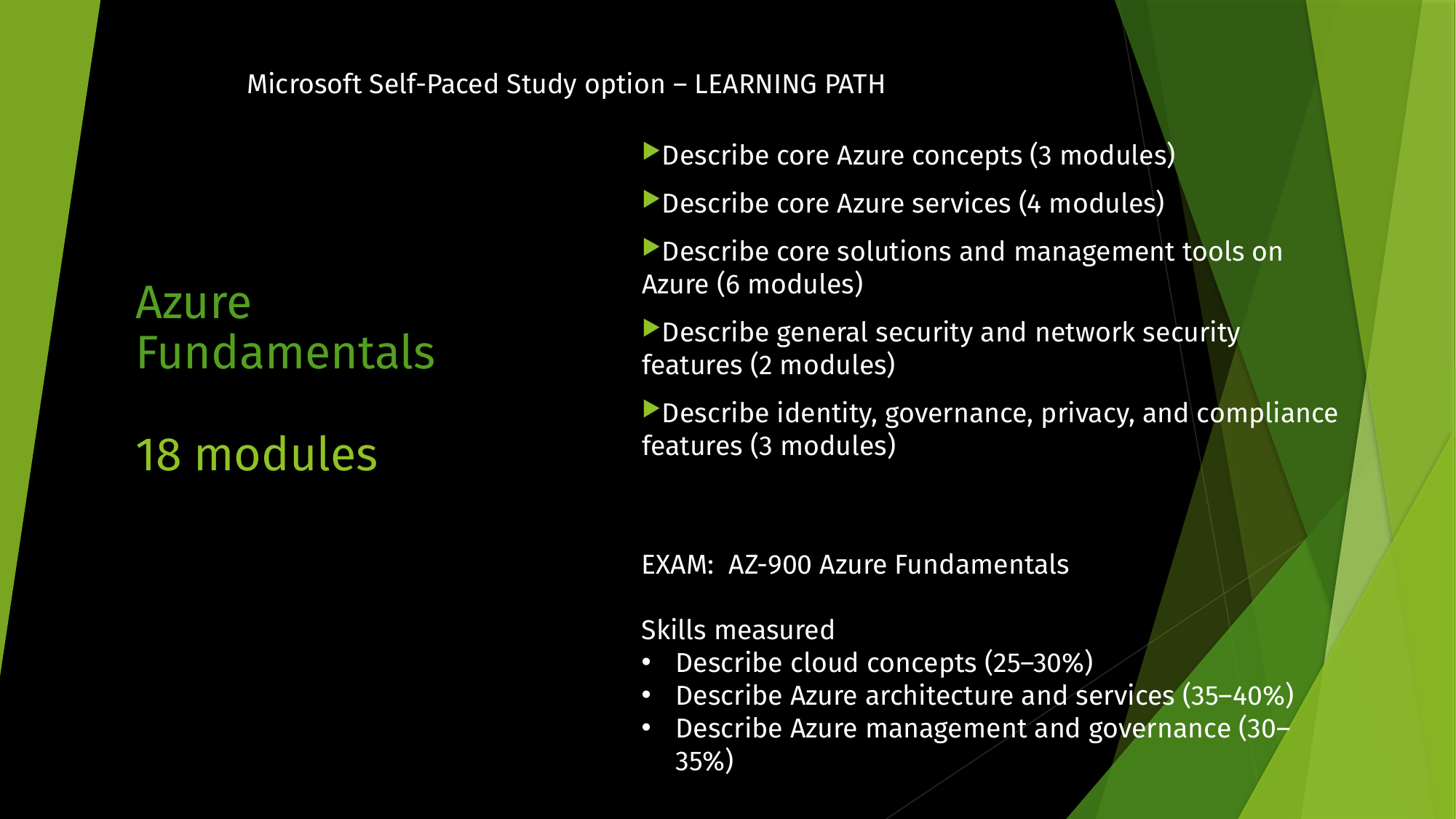

Microsoft Self-Paced Study option – LEARNING PATH
Describe core Azure concepts (3 modules)
Describe core Azure services (4 modules)
Describe core solutions and management tools on Azure (6 modules)
Describe general security and network security features (2 modules)
Describe identity, governance, privacy, and compliance features (3 modules)

# Azure Fundamentals 18 modules
EXAM:  AZ-900 Azure Fundamentals

Skills measured
Describe cloud concepts (25–30%)
Describe Azure architecture and services (35–40%)
Describe Azure management and governance (30–35%)